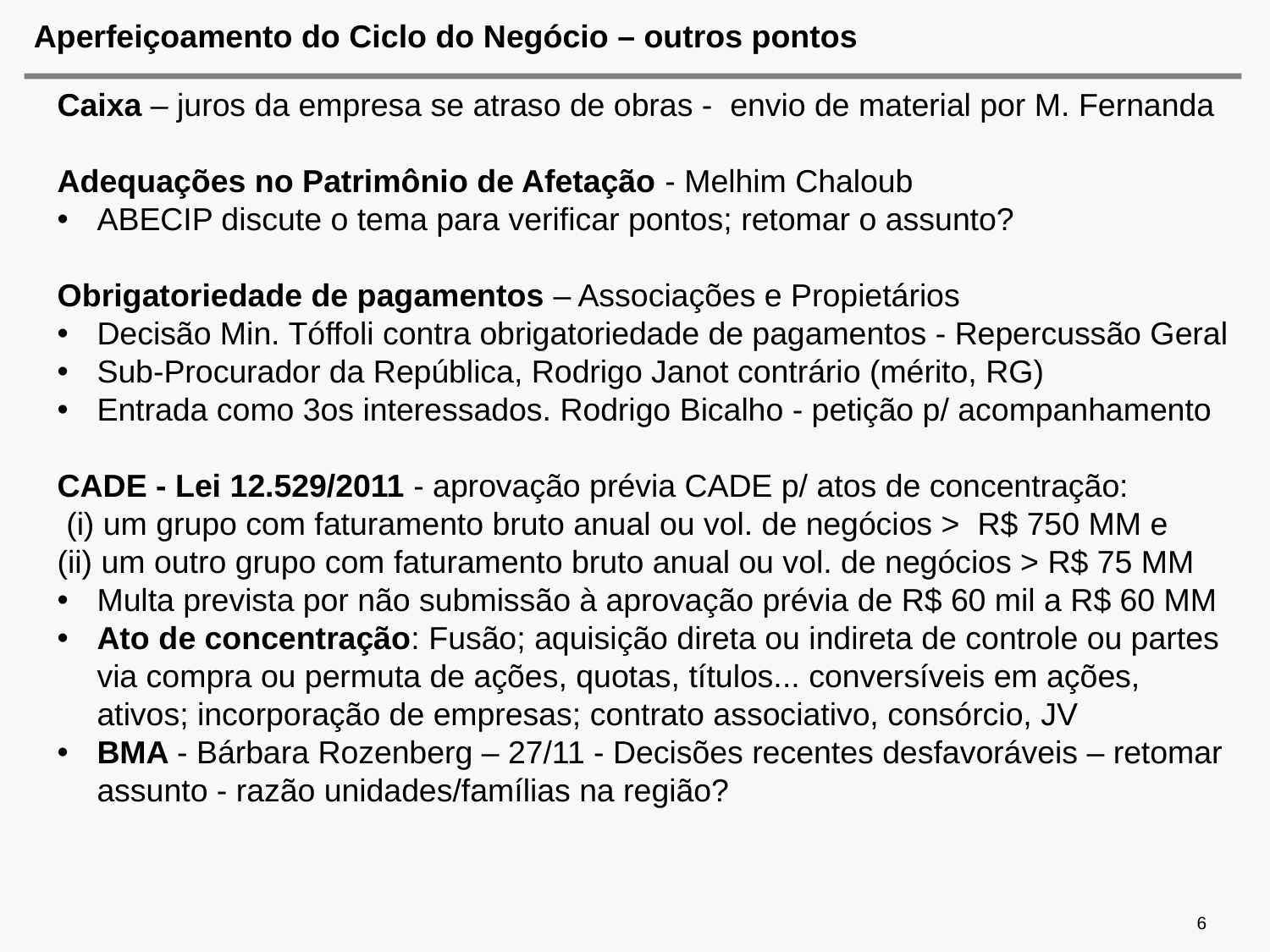

# Aperfeiçoamento do Ciclo do Negócio – outros pontos

Caixa – juros da empresa se atraso de obras -  envio de material por M. Fernanda

Adequações no Patrimônio de Afetação - Melhim Chaloub
ABECIP discute o tema para verificar pontos; retomar o assunto?

Obrigatoriedade de pagamentos – Associações e Propietários
Decisão Min. Tóffoli contra obrigatoriedade de pagamentos - Repercussão Geral
Sub-Procurador da República, Rodrigo Janot contrário (mérito, RG)
Entrada como 3os interessados. Rodrigo Bicalho - petição p/ acompanhamento

CADE - Lei 12.529/2011 - aprovação prévia CADE p/ atos de concentração:
 (i) um grupo com faturamento bruto anual ou vol. de negócios >  R$ 750 MM e
(ii) um outro grupo com faturamento bruto anual ou vol. de negócios > R$ 75 MM
Multa prevista por não submissão à aprovação prévia de R$ 60 mil a R$ 60 MM
Ato de concentração: Fusão; aquisição direta ou indireta de controle ou partes via compra ou permuta de ações, quotas, títulos... conversíveis em ações, ativos; incorporação de empresas; contrato associativo, consórcio, JV
BMA - Bárbara Rozenberg – 27/11 - Decisões recentes desfavoráveis – retomar assunto - razão unidades/famílias na região?

6